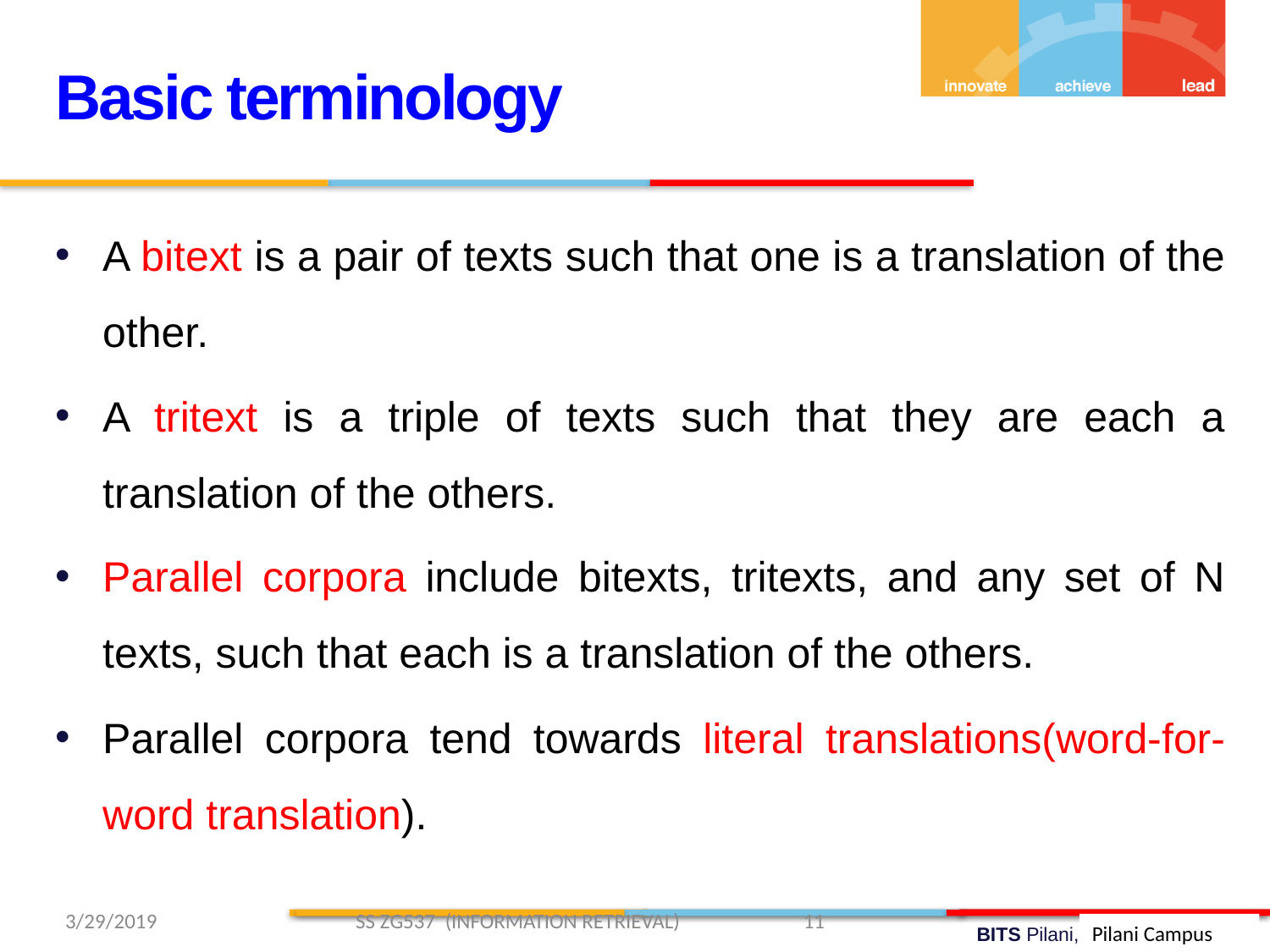

Basic terminology
A bitext is a pair of texts such that one is a translation of the other.
A tritext is a triple of texts such that they are each a translation of the others.
Parallel corpora include bitexts, tritexts, and any set of N texts, such that each is a translation of the others.
Parallel corpora tend towards literal translations(word-for-word translation).

3/29/2019                                         SS ZG537  (INFORMATION RETRIEVAL)                         11
Pilani Campus